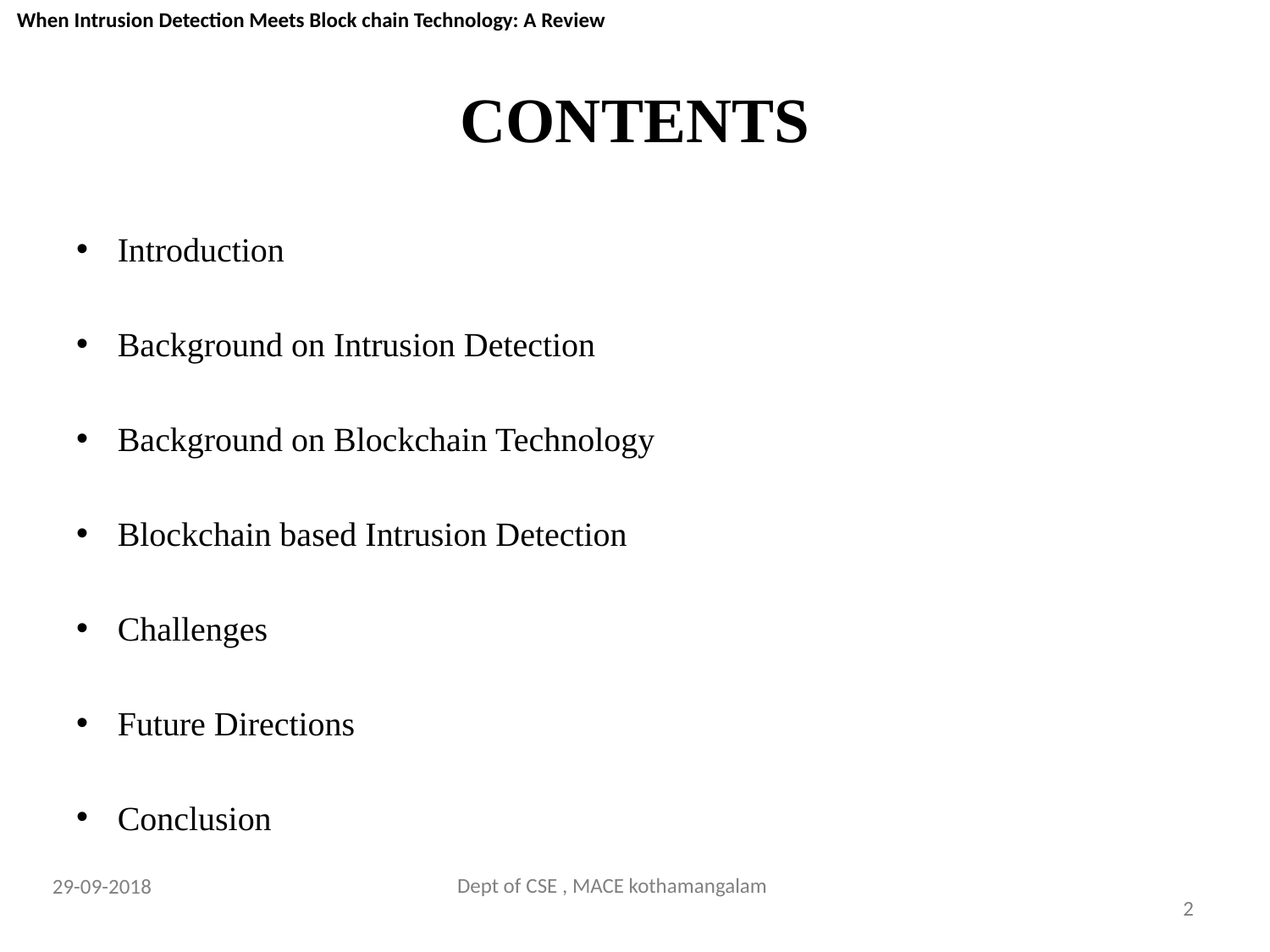

When Intrusion Detection Meets Block chain Technology: A Review
# CONTENTS
Introduction

Background on Intrusion Detection

Background on Blockchain Technology

Blockchain based Intrusion Detection

Challenges

Future Directions

Conclusion

29-09-2018
Dept of CSE , MACE kothamangalam
2